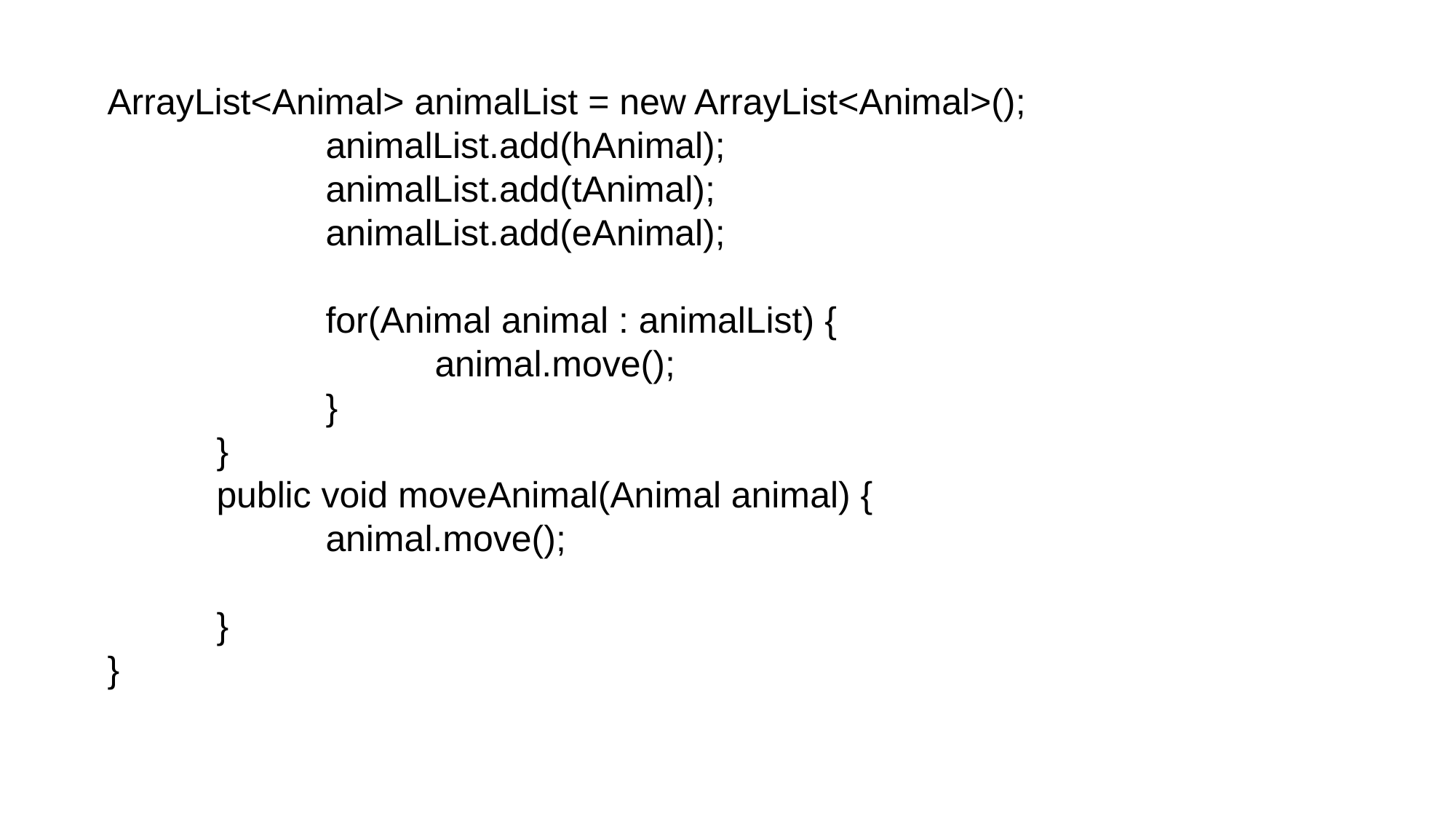

ArrayList<Animal> animalList = new ArrayList<Animal>();
		animalList.add(hAnimal);
		animalList.add(tAnimal);
		animalList.add(eAnimal);

		for(Animal animal : animalList) {
			animal.move();
		}
	}
	public void moveAnimal(Animal animal) {
		animal.move();

	}
}